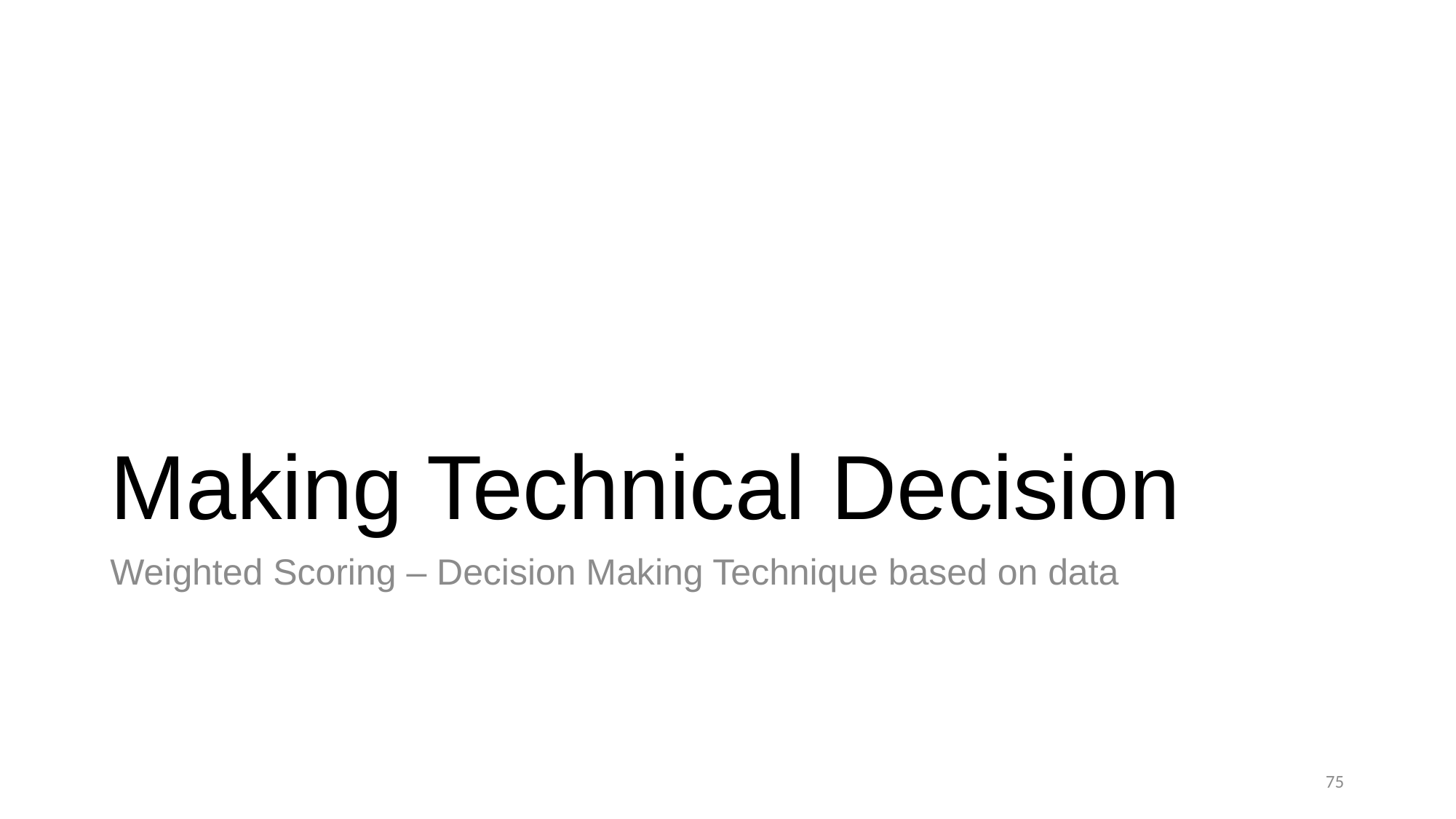

# Making Technical Decision
Weighted Scoring – Decision Making Technique based on data
75